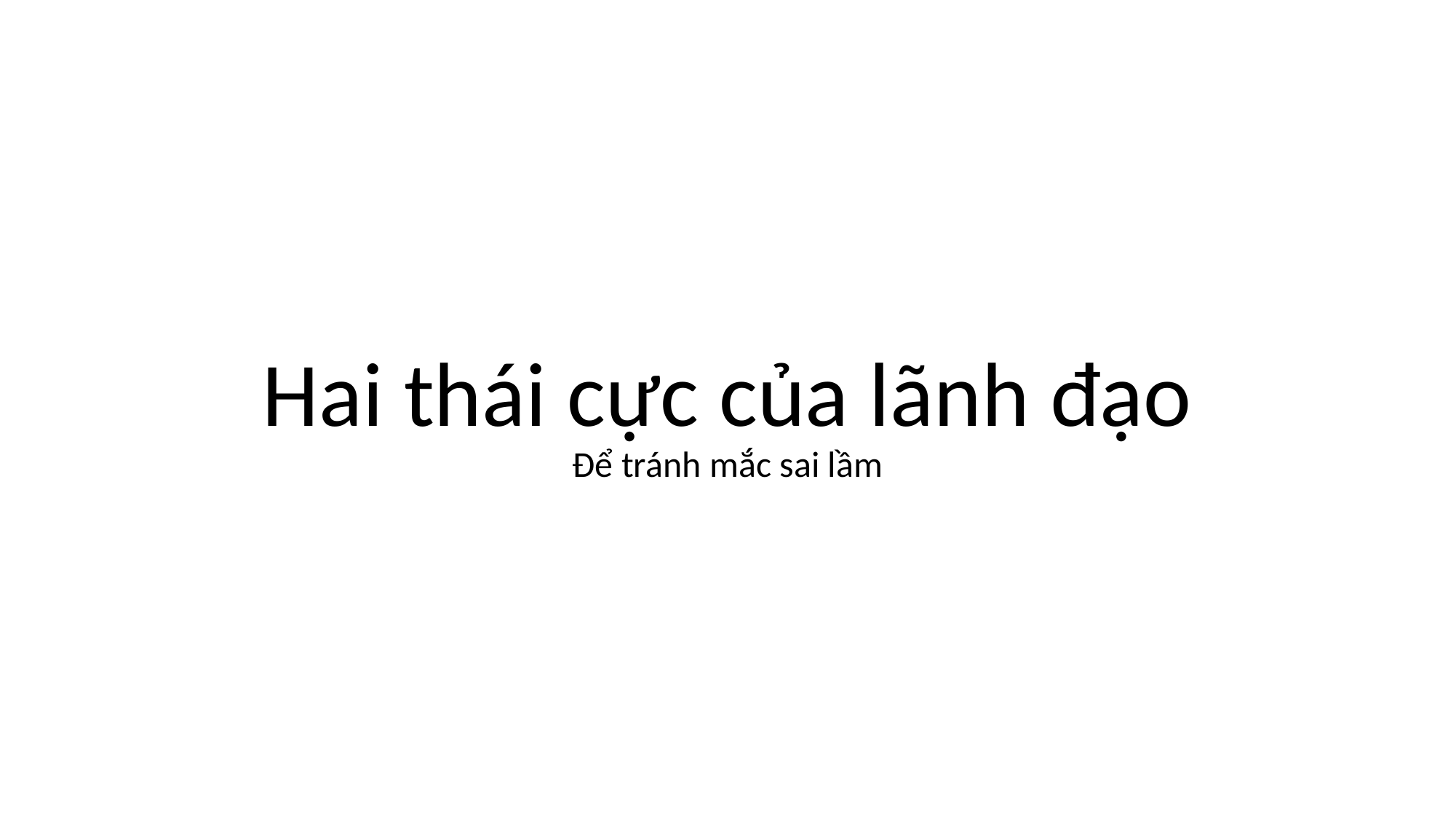

# Hai thái cực của lãnh đạo Để tránh mắc sai lầm